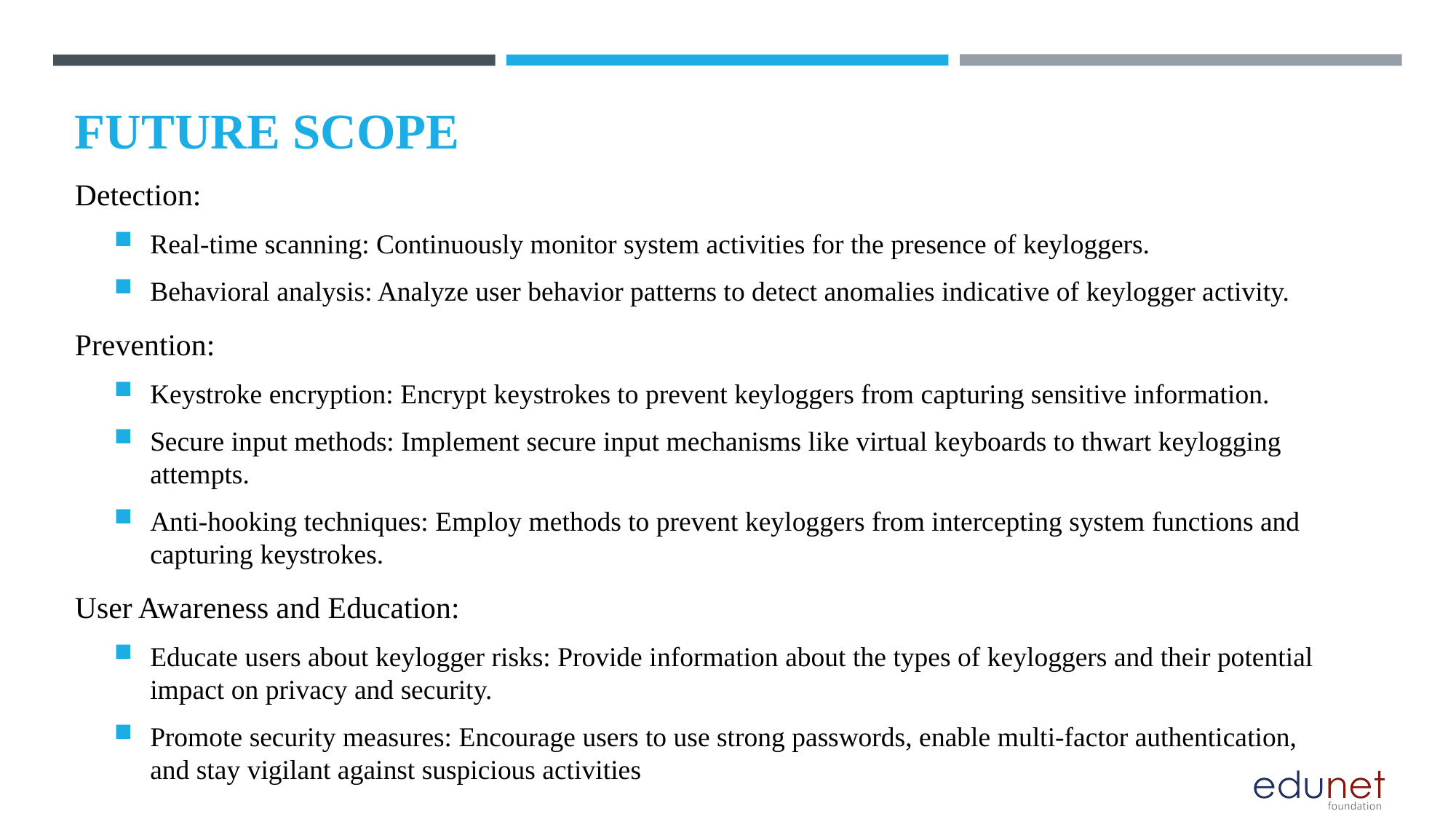

Future scope
Detection:
Real-time scanning: Continuously monitor system activities for the presence of keyloggers.
Behavioral analysis: Analyze user behavior patterns to detect anomalies indicative of keylogger activity.
Prevention:
Keystroke encryption: Encrypt keystrokes to prevent keyloggers from capturing sensitive information.
Secure input methods: Implement secure input mechanisms like virtual keyboards to thwart keylogging attempts.
Anti-hooking techniques: Employ methods to prevent keyloggers from intercepting system functions and capturing keystrokes.
User Awareness and Education:
Educate users about keylogger risks: Provide information about the types of keyloggers and their potential impact on privacy and security.
Promote security measures: Encourage users to use strong passwords, enable multi-factor authentication, and stay vigilant against suspicious activities